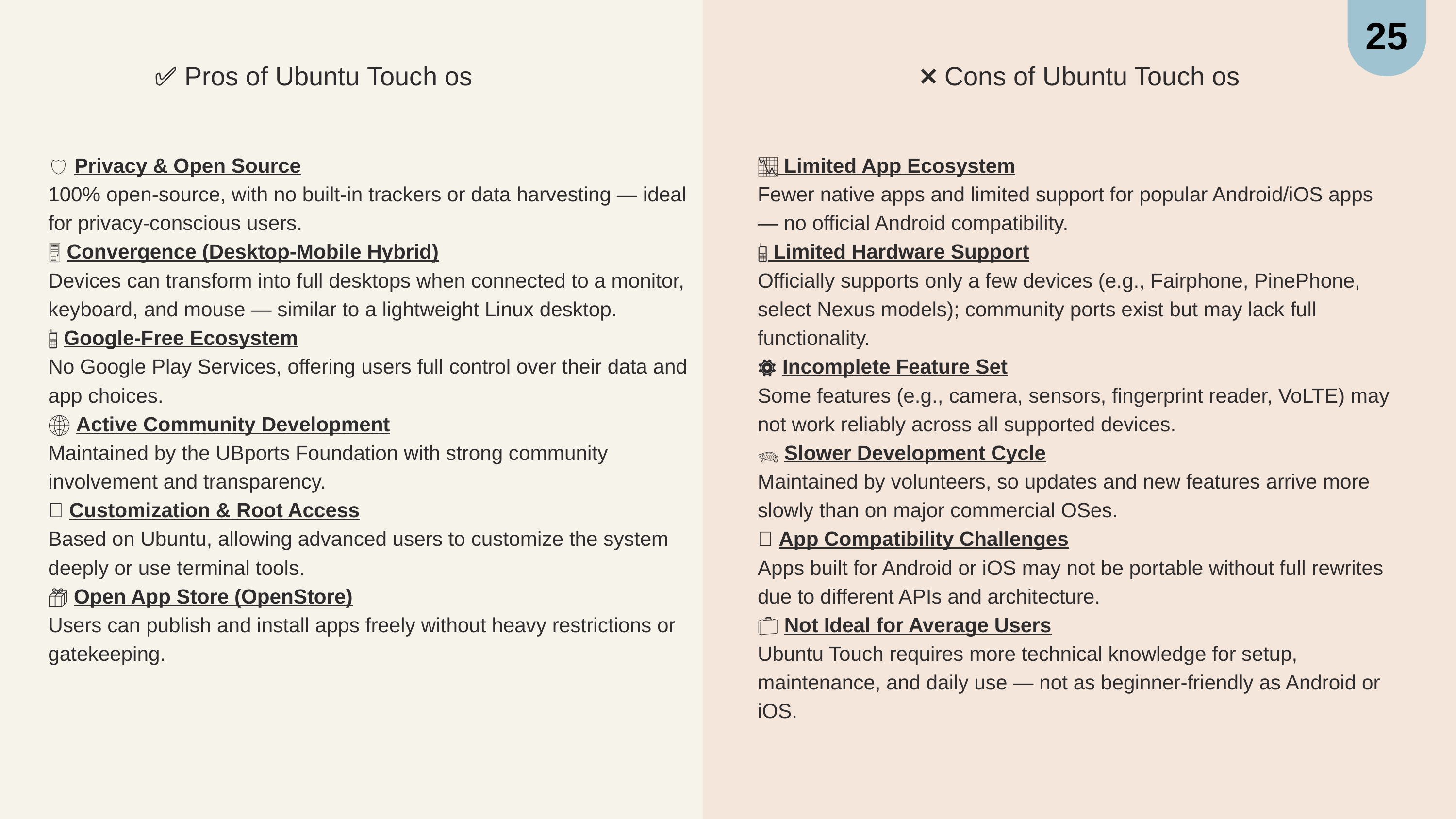

25
✅ Pros of Ubuntu Touch os
❌ Cons of Ubuntu Touch os
🛡️ Privacy & Open Source
100% open-source, with no built-in trackers or data harvesting — ideal for privacy-conscious users.
🖥️ Convergence (Desktop-Mobile Hybrid)
Devices can transform into full desktops when connected to a monitor, keyboard, and mouse — similar to a lightweight Linux desktop.
📱 Google-Free Ecosystem
No Google Play Services, offering users full control over their data and app choices.
🌐 Active Community Development
Maintained by the UBports Foundation with strong community involvement and transparency.
🧰 Customization & Root Access
Based on Ubuntu, allowing advanced users to customize the system deeply or use terminal tools.
📦 Open App Store (OpenStore)
Users can publish and install apps freely without heavy restrictions or gatekeeping.

📉 Limited App Ecosystem
Fewer native apps and limited support for popular Android/iOS apps — no official Android compatibility.
📱 Limited Hardware Support
Officially supports only a few devices (e.g., Fairphone, PinePhone, select Nexus models); community ports exist but may lack full functionality.
⚙️ Incomplete Feature Set
Some features (e.g., camera, sensors, fingerprint reader, VoLTE) may not work reliably across all supported devices.
🐢 Slower Development Cycle
Maintained by volunteers, so updates and new features arrive more slowly than on major commercial OSes.
🧪 App Compatibility Challenges
Apps built for Android or iOS may not be portable without full rewrites due to different APIs and architecture.
💼 Not Ideal for Average Users
Ubuntu Touch requires more technical knowledge for setup, maintenance, and daily use — not as beginner-friendly as Android or iOS.